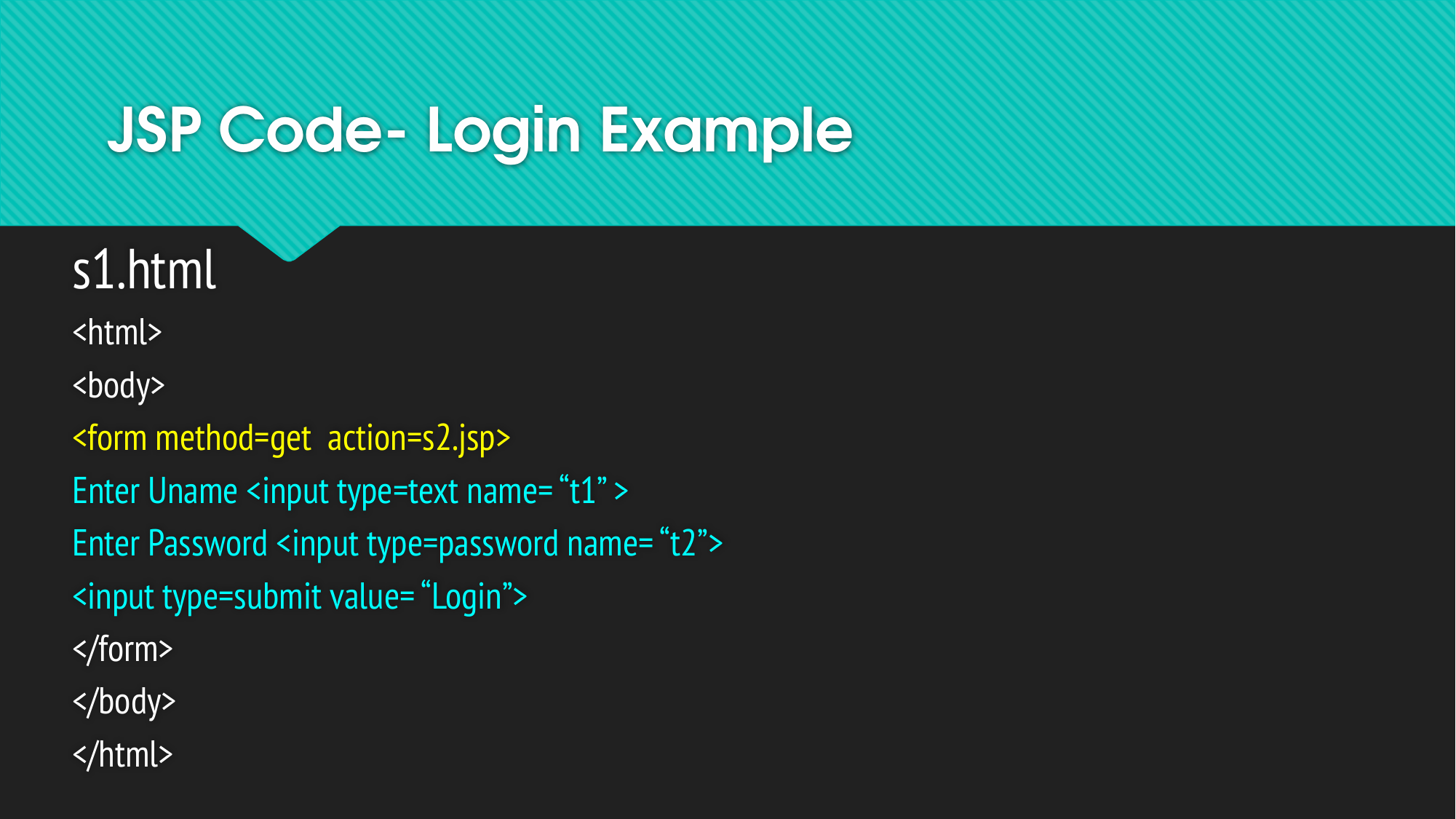

# JSP Code- Login Example
s1.html
<html>
<body>
<form method=get  action=s2.jsp>
Enter Uname <input type=text name= “t1” >
Enter Password <input type=password name= “t2”>
<input type=submit value= “Login”>
</form>
</body>
</html>